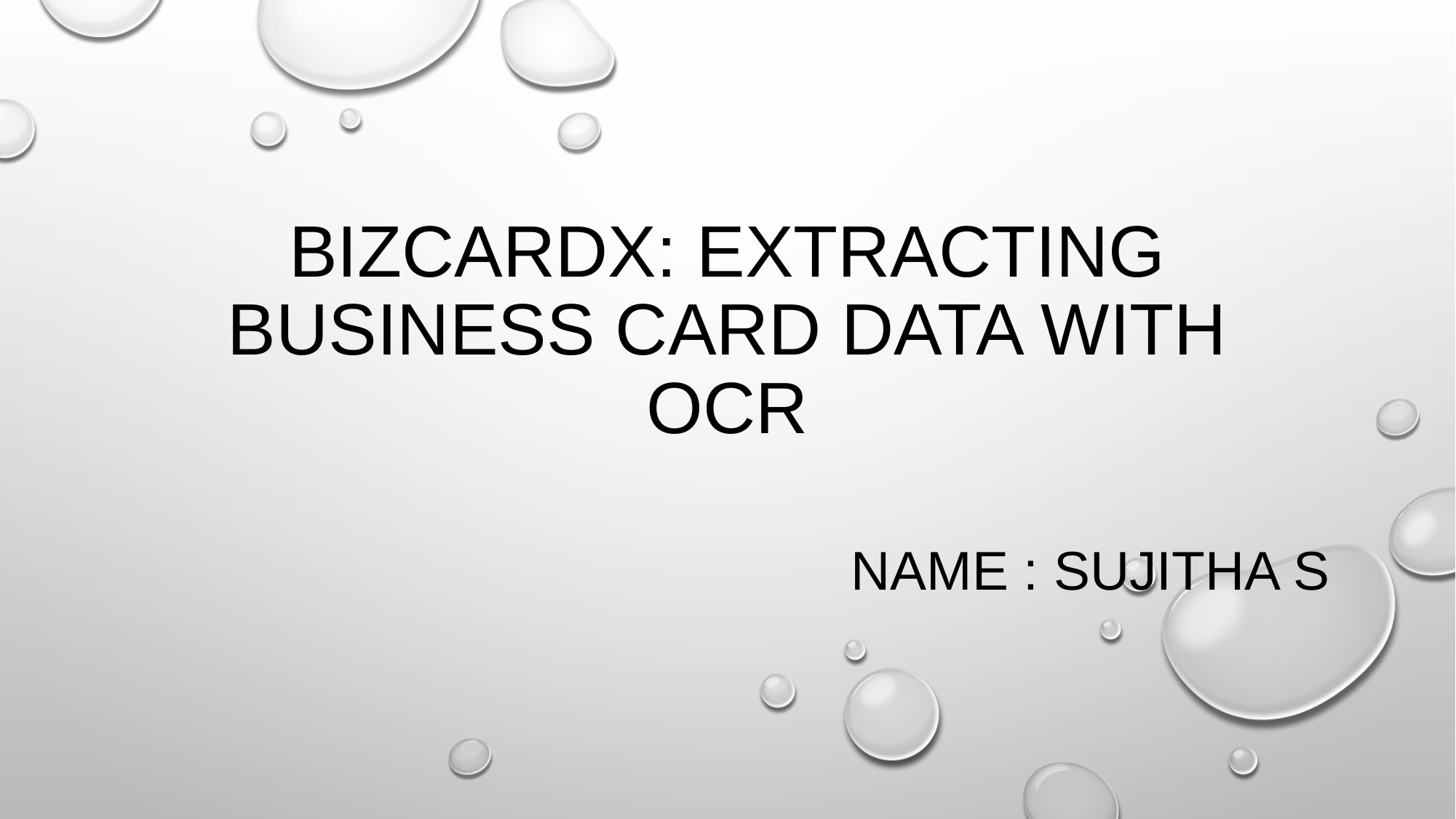

# BizCardX: Extracting Business Card Data with OCR
NAME : SUJITHA S